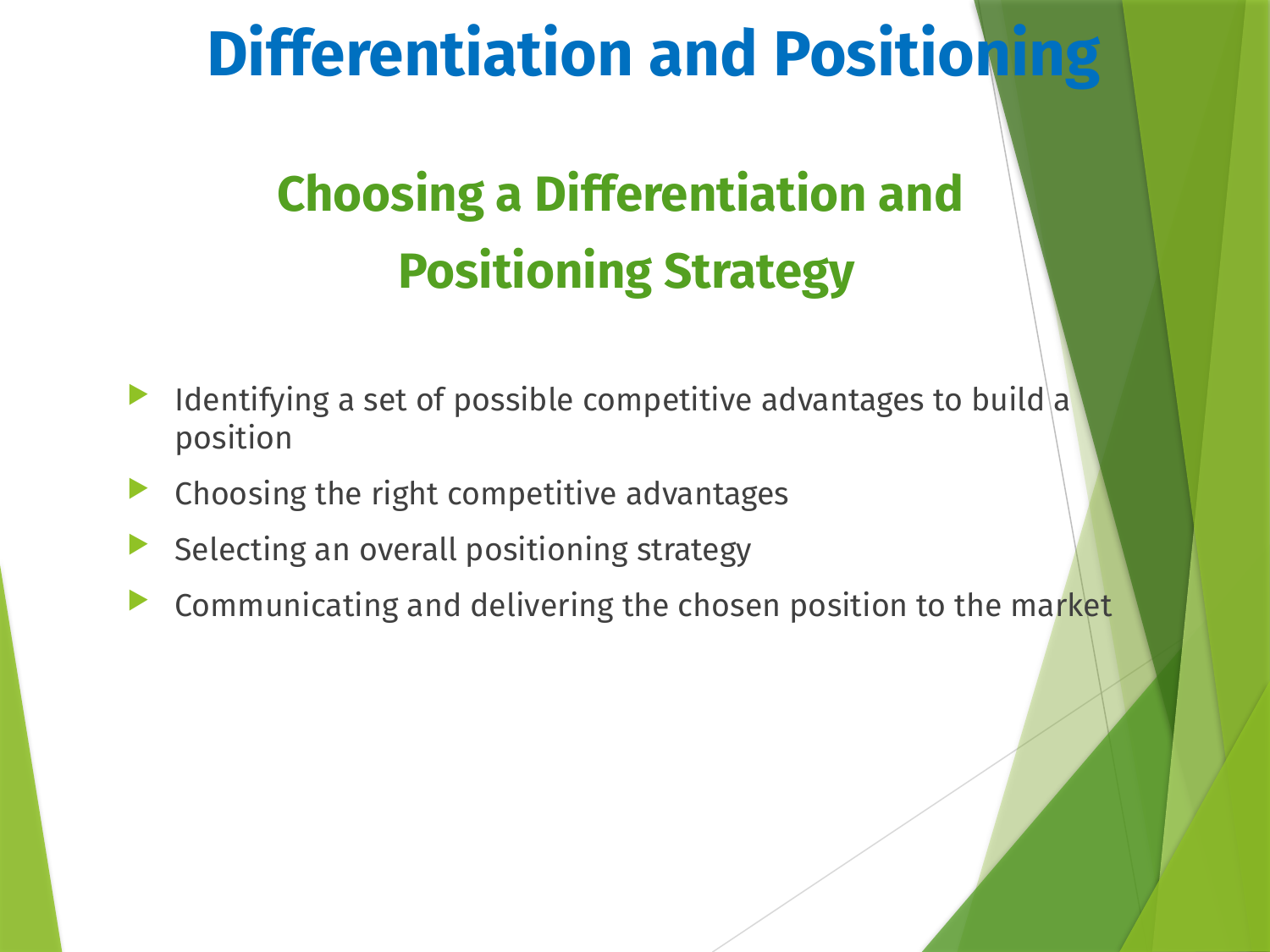

Differentiation and Positioning
Choosing a Differentiation and
Positioning Strategy
Identifying a set of possible competitive advantages to build a position
Choosing the right competitive advantages
Selecting an overall positioning strategy
Communicating and delivering the chosen position to the market